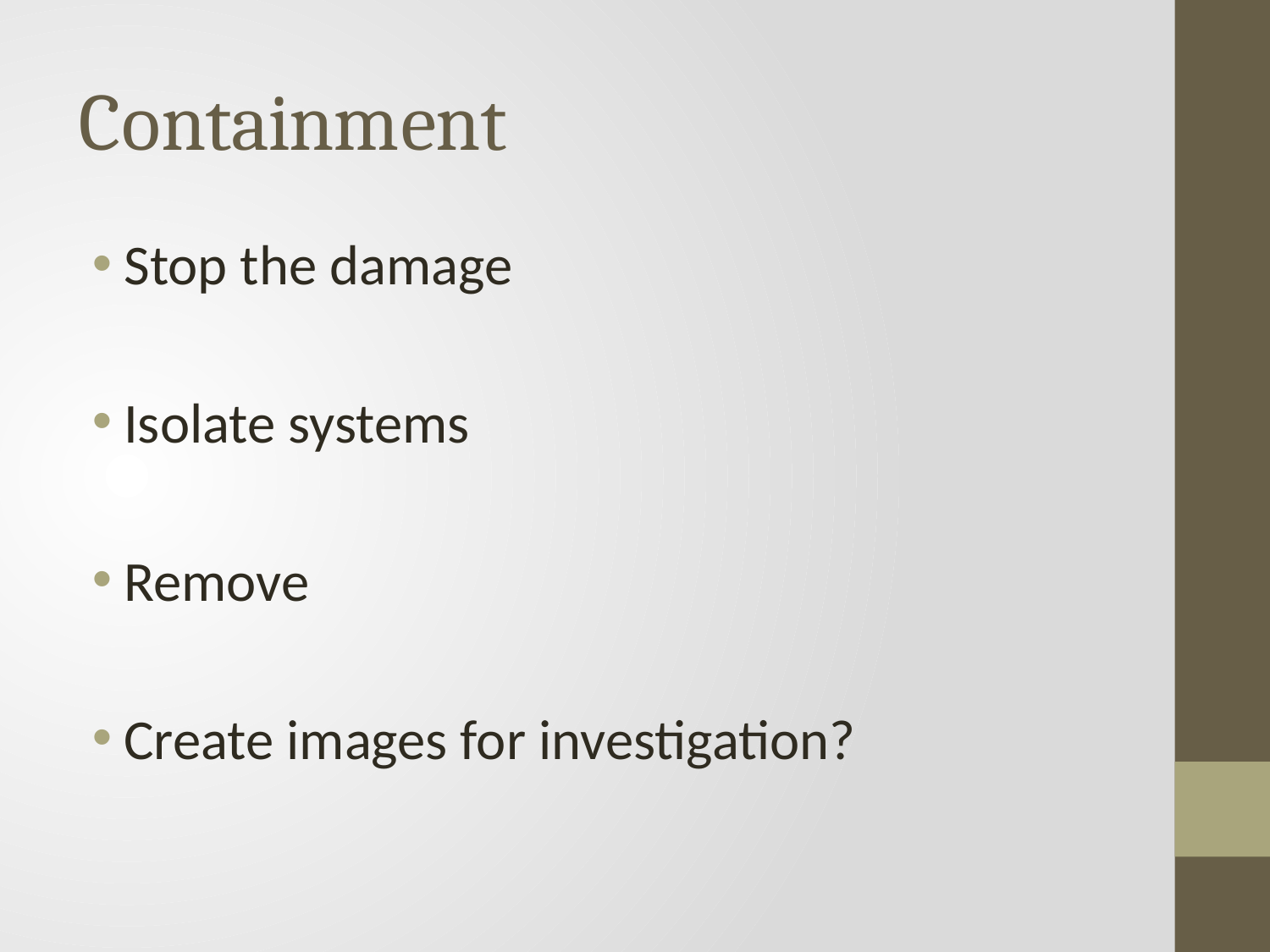

# Containment
Stop the damage

Isolate systems

Remove

Create images for investigation?